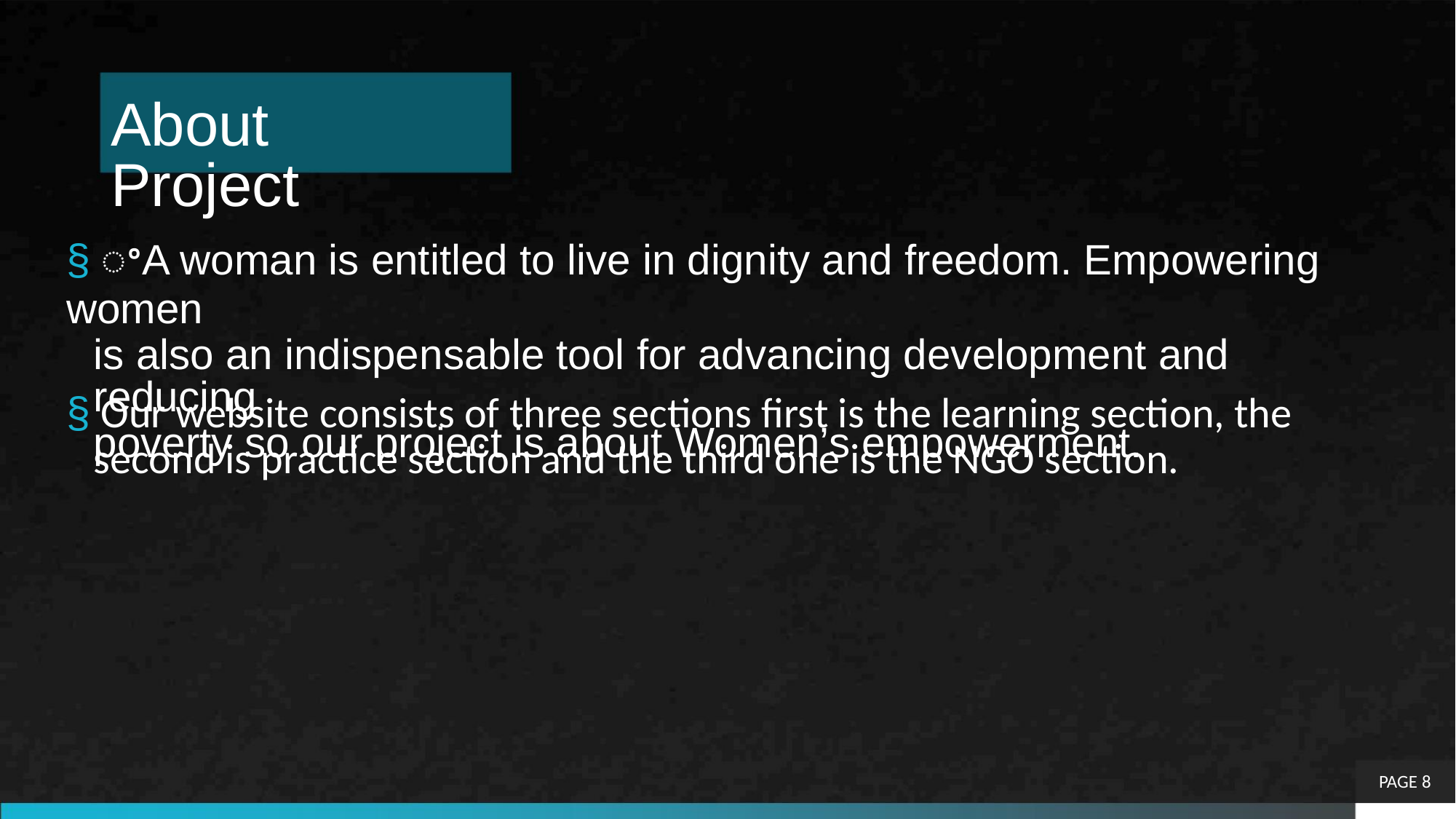

About Project
§ ꢀA woman is entitled to live in dignity and freedom. Empowering women
is also an indispensable tool for advancing development and reducing
poverty so our project is about Women’s empowerment.
§ Our website consists of three sections first is the learning section, the
second is practice section and the third one is the NGO section.
PAGE 8